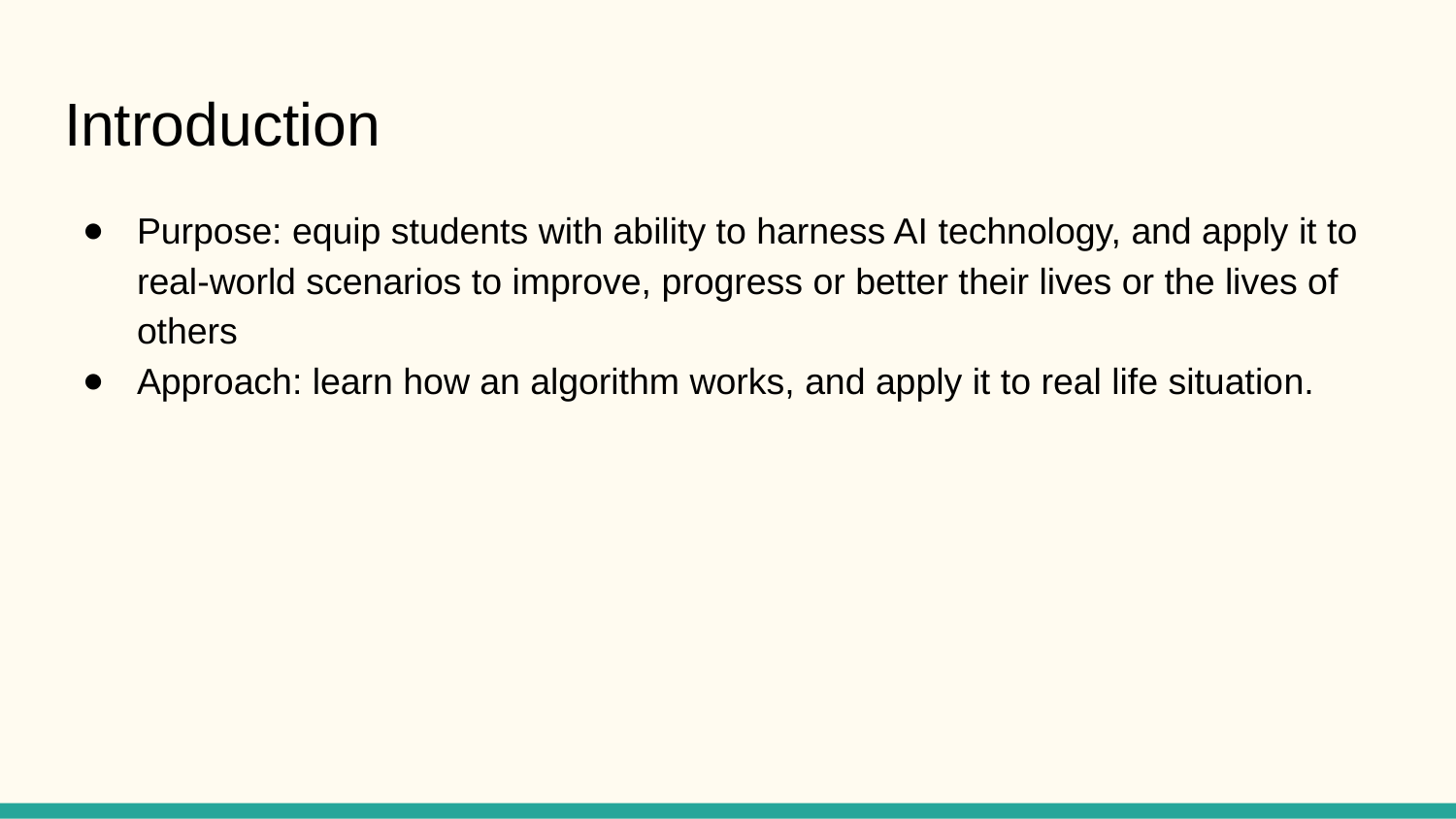

# Introduction
Purpose: equip students with ability to harness AI technology, and apply it to real-world scenarios to improve, progress or better their lives or the lives of others
Approach: learn how an algorithm works, and apply it to real life situation.